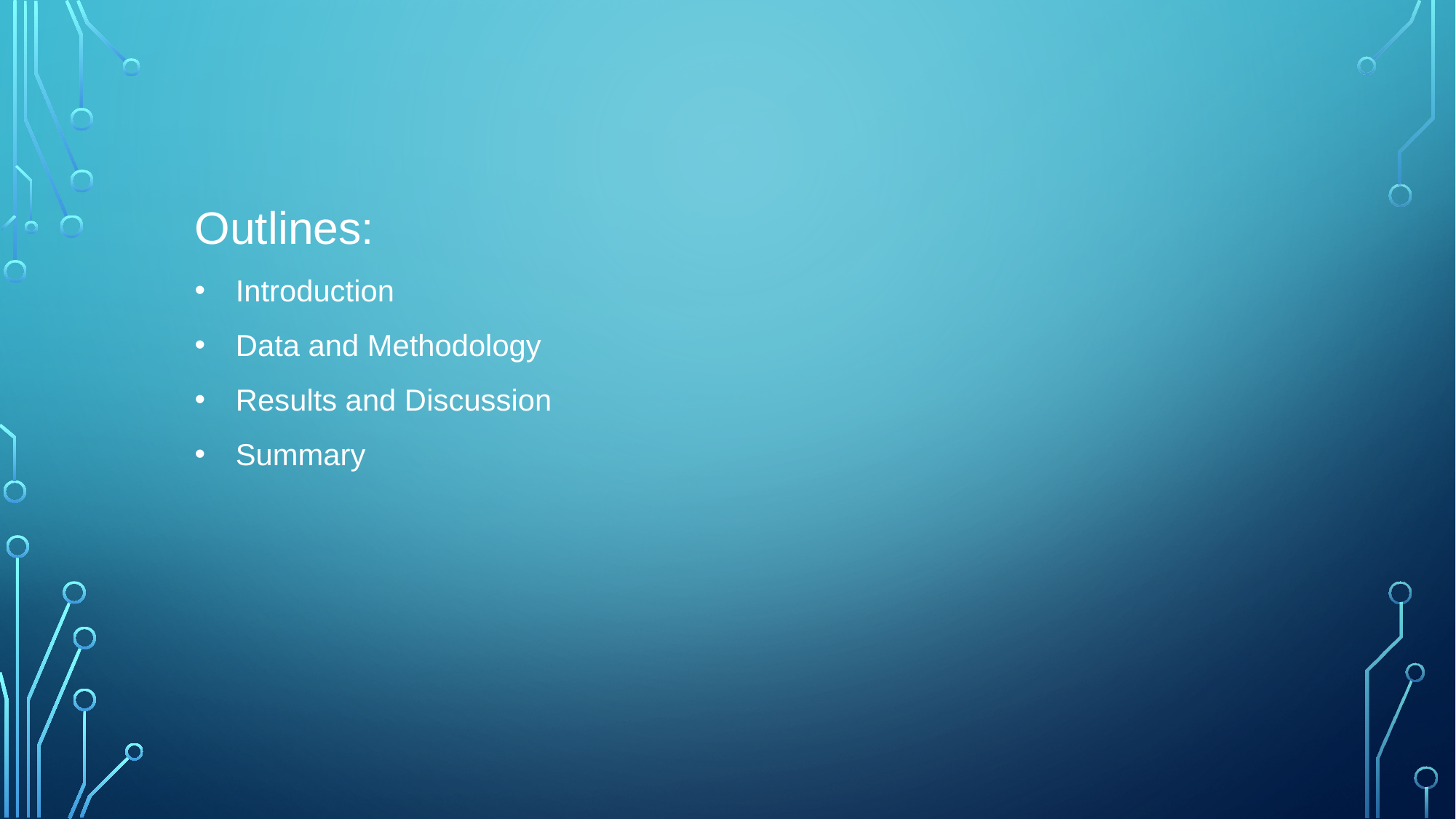

Outlines:
Introduction
Data and Methodology
Results and Discussion
Summary